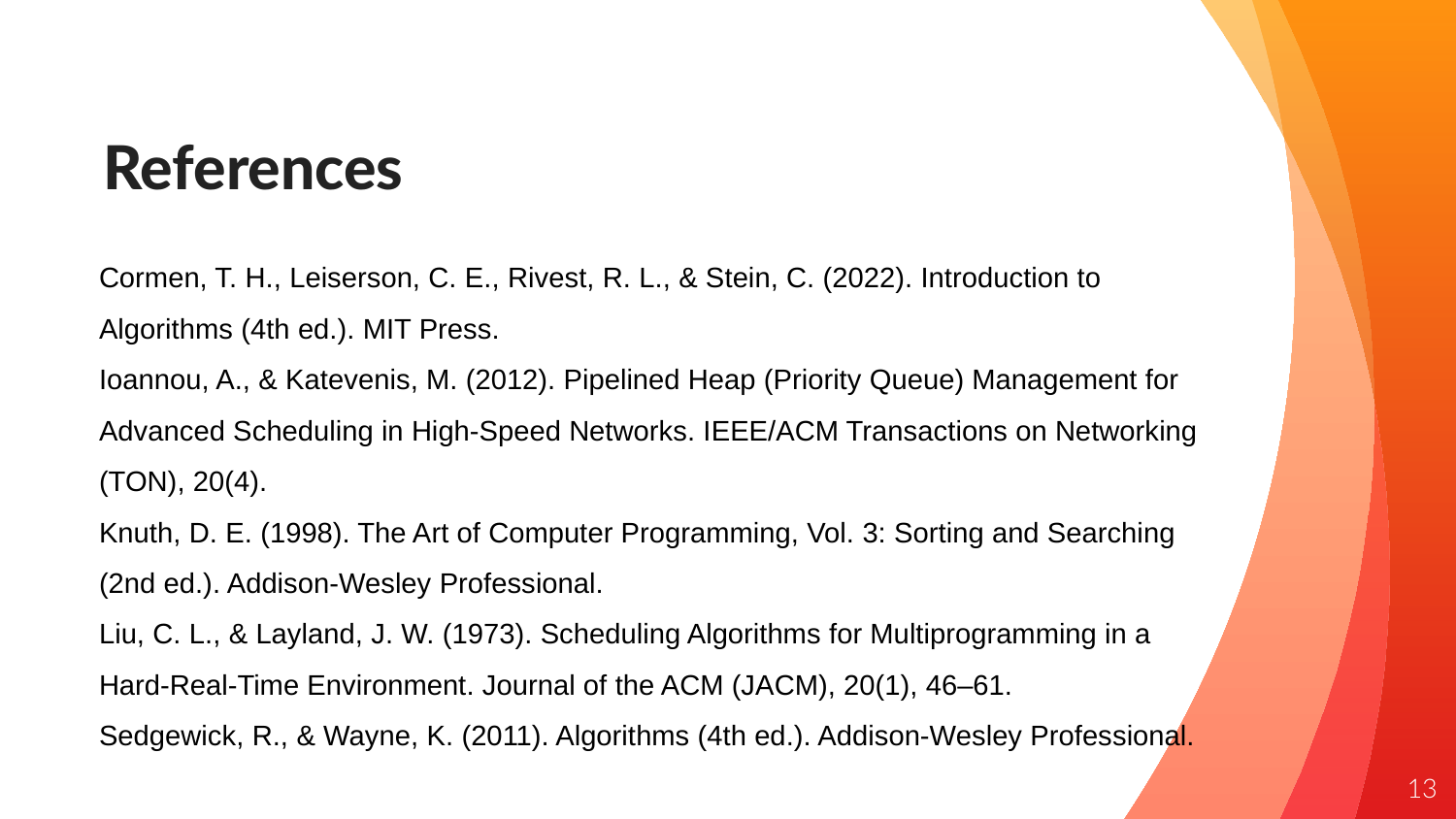

# References
Cormen, T. H., Leiserson, C. E., Rivest, R. L., & Stein, C. (2022). Introduction to Algorithms (4th ed.). MIT Press.
Ioannou, A., & Katevenis, M. (2012). Pipelined Heap (Priority Queue) Management for Advanced Scheduling in High-Speed Networks. IEEE/ACM Transactions on Networking (TON), 20(4).
Knuth, D. E. (1998). The Art of Computer Programming, Vol. 3: Sorting and Searching (2nd ed.). Addison-Wesley Professional.
Liu, C. L., & Layland, J. W. (1973). Scheduling Algorithms for Multiprogramming in a Hard-Real-Time Environment. Journal of the ACM (JACM), 20(1), 46–61.
Sedgewick, R., & Wayne, K. (2011). Algorithms (4th ed.). Addison-Wesley Professional.
13